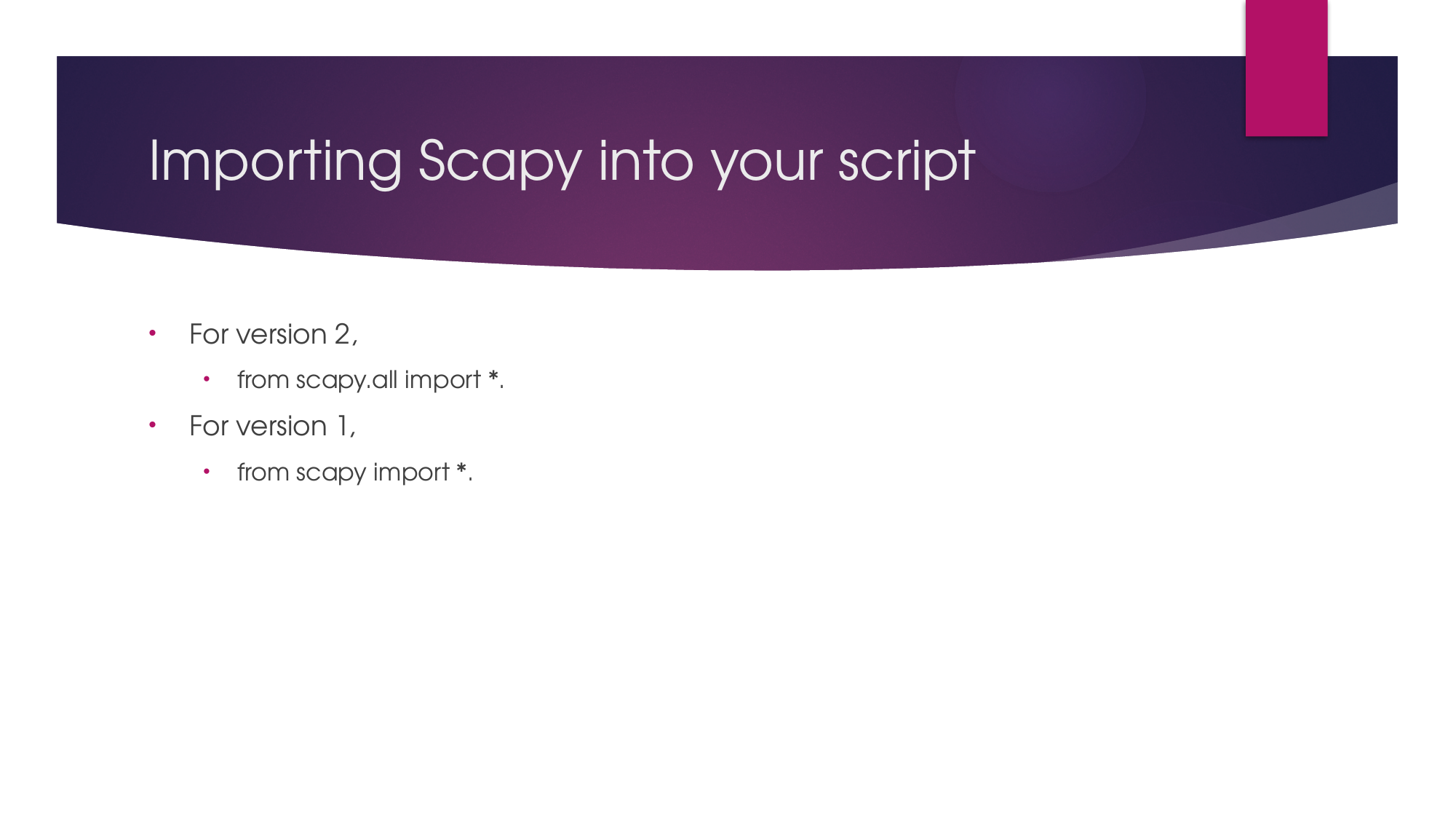

# Importing Scapy into your script
For version 2,
from scapy.all import *.
For version 1,
from scapy import *.